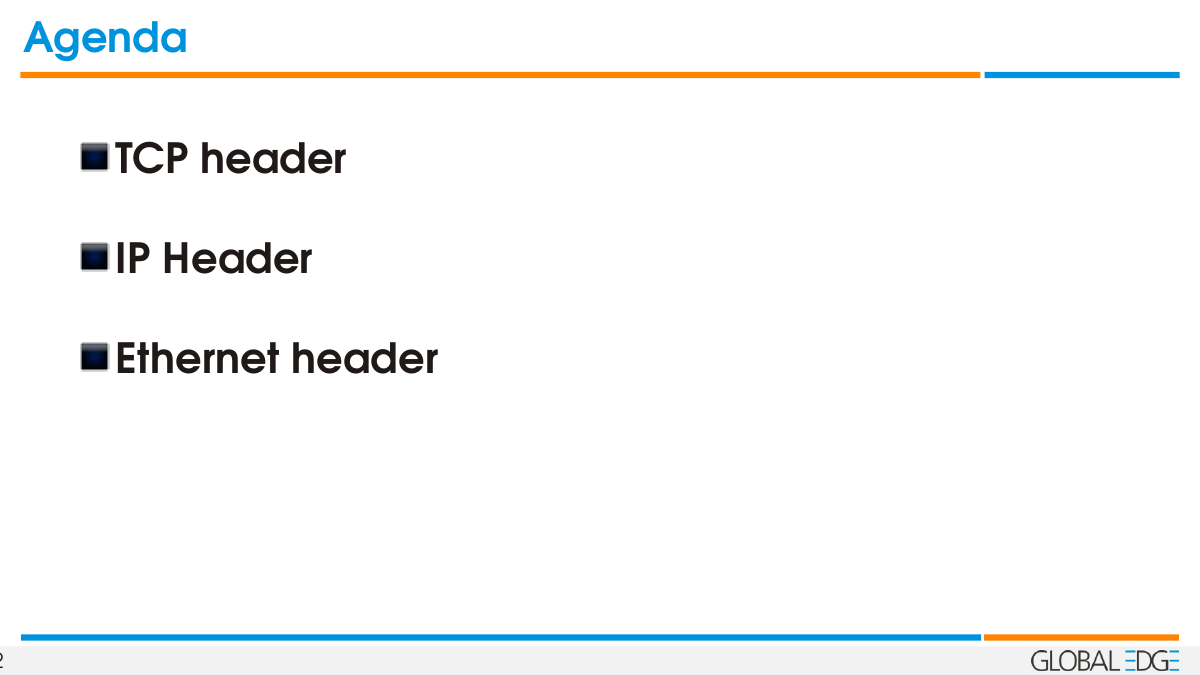

Agenda
TCP header

IP Header

Ethernet header